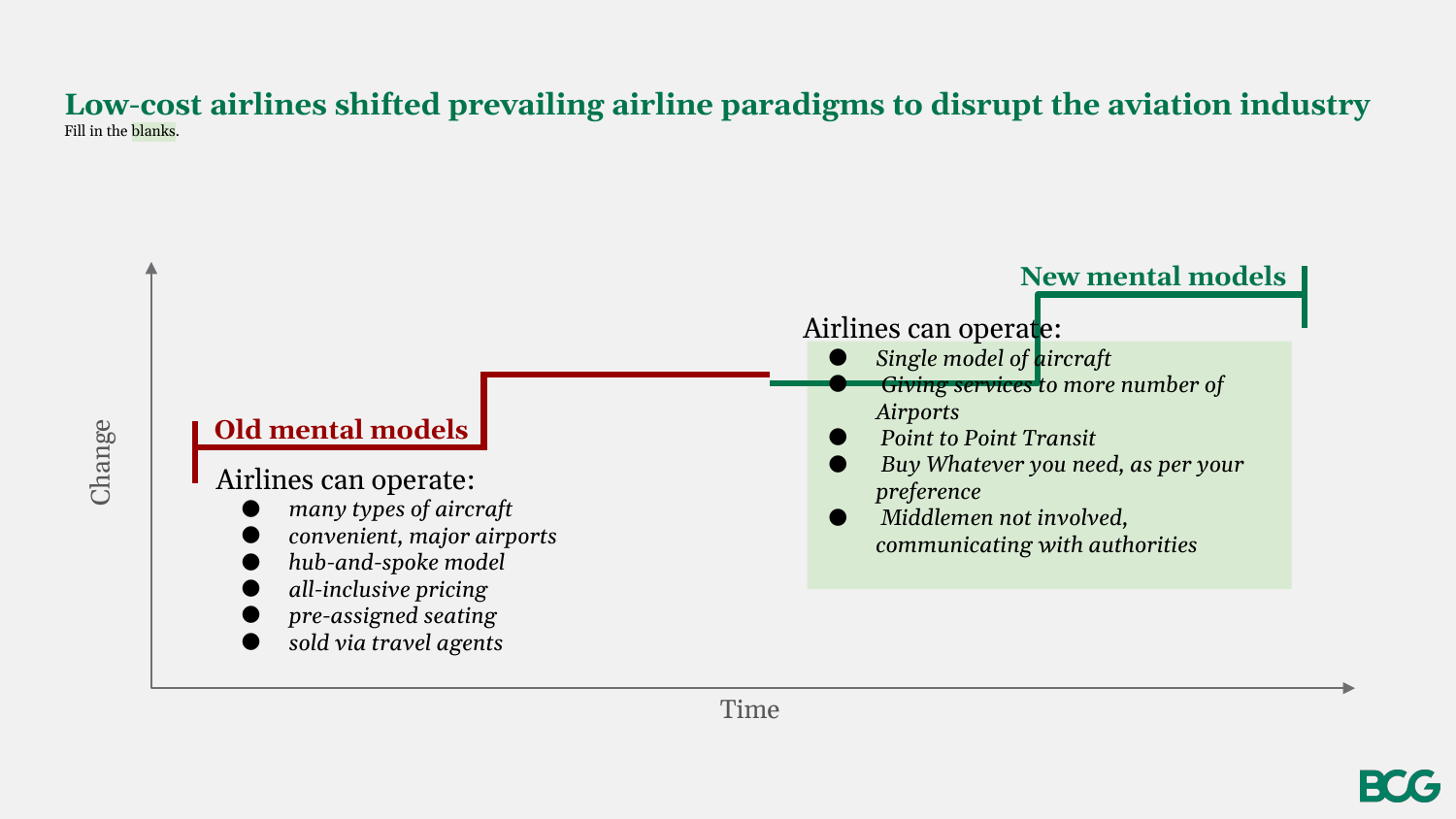

# Low-cost airlines shifted prevailing airline paradigms to disrupt the aviation industry
Fill in the blanks.
New mental models

Airlines can operate:
Single model of aircraft
 Giving services to more number of Airports
 Point to Point Transit
 Buy Whatever you need, as per your preference
 Middlemen not involved, communicating with authorities

Old mental models
Airlines can operate:
many types of aircraft
convenient, major airports
hub-and-spoke model
all-inclusive pricing
pre-assigned seating
sold via travel agents
Change
Time